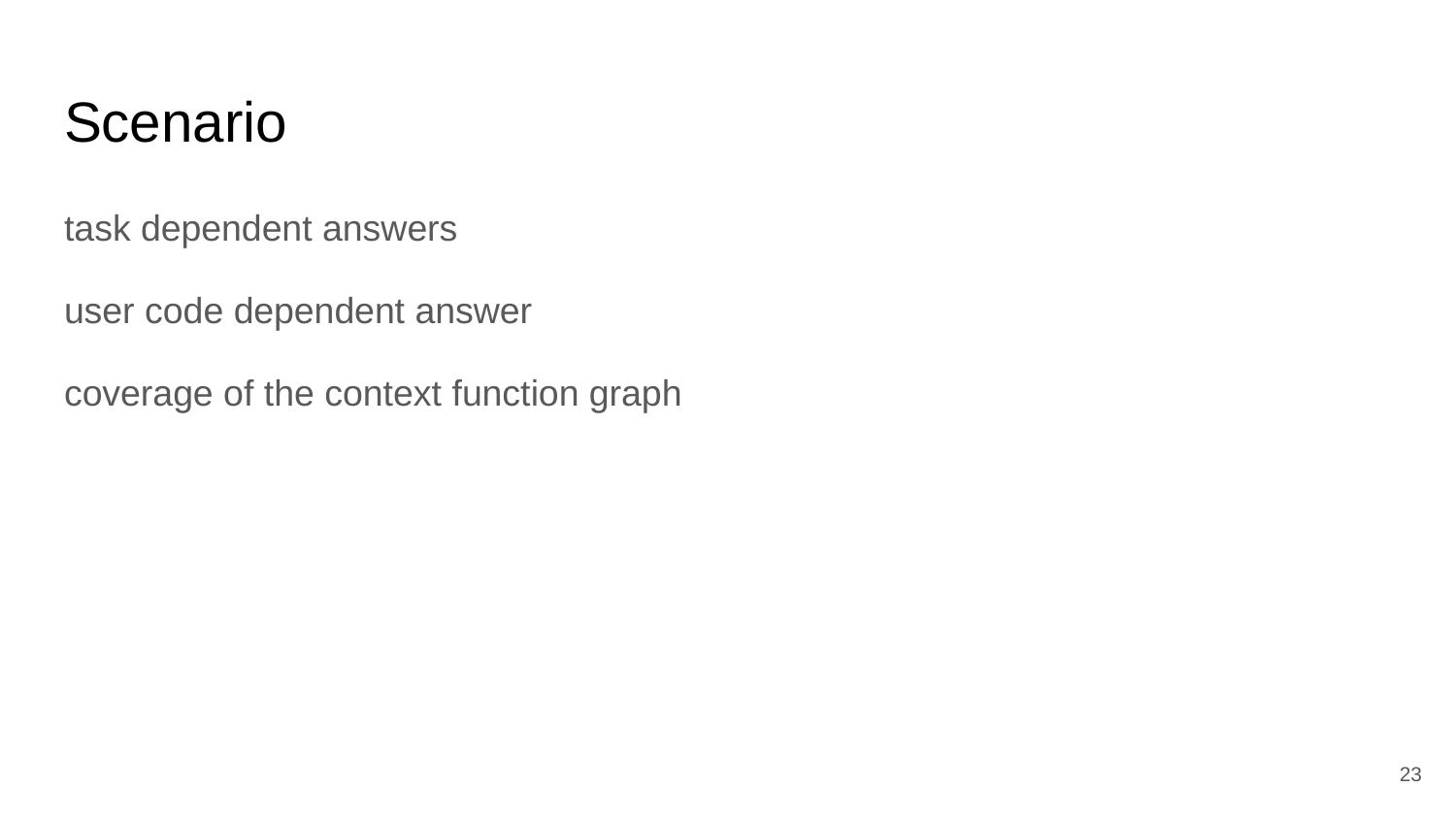

# Scenario
task dependent answers
user code dependent answer
coverage of the context function graph

23